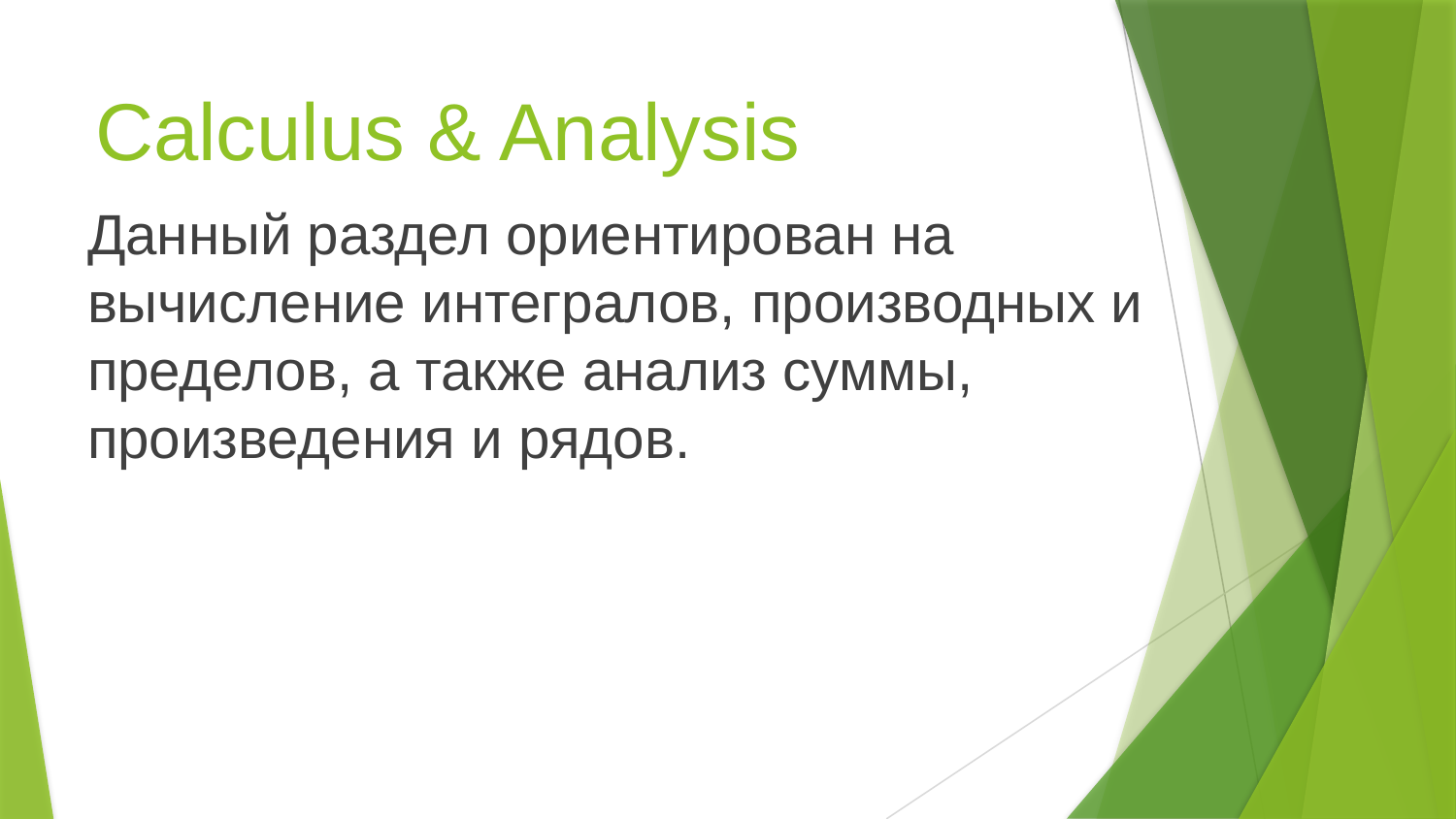

# Calculus & Analysis
Данный раздел ориентирован на вычисление интегралов, производных и пределов, а также анализ суммы, произведения и рядов.